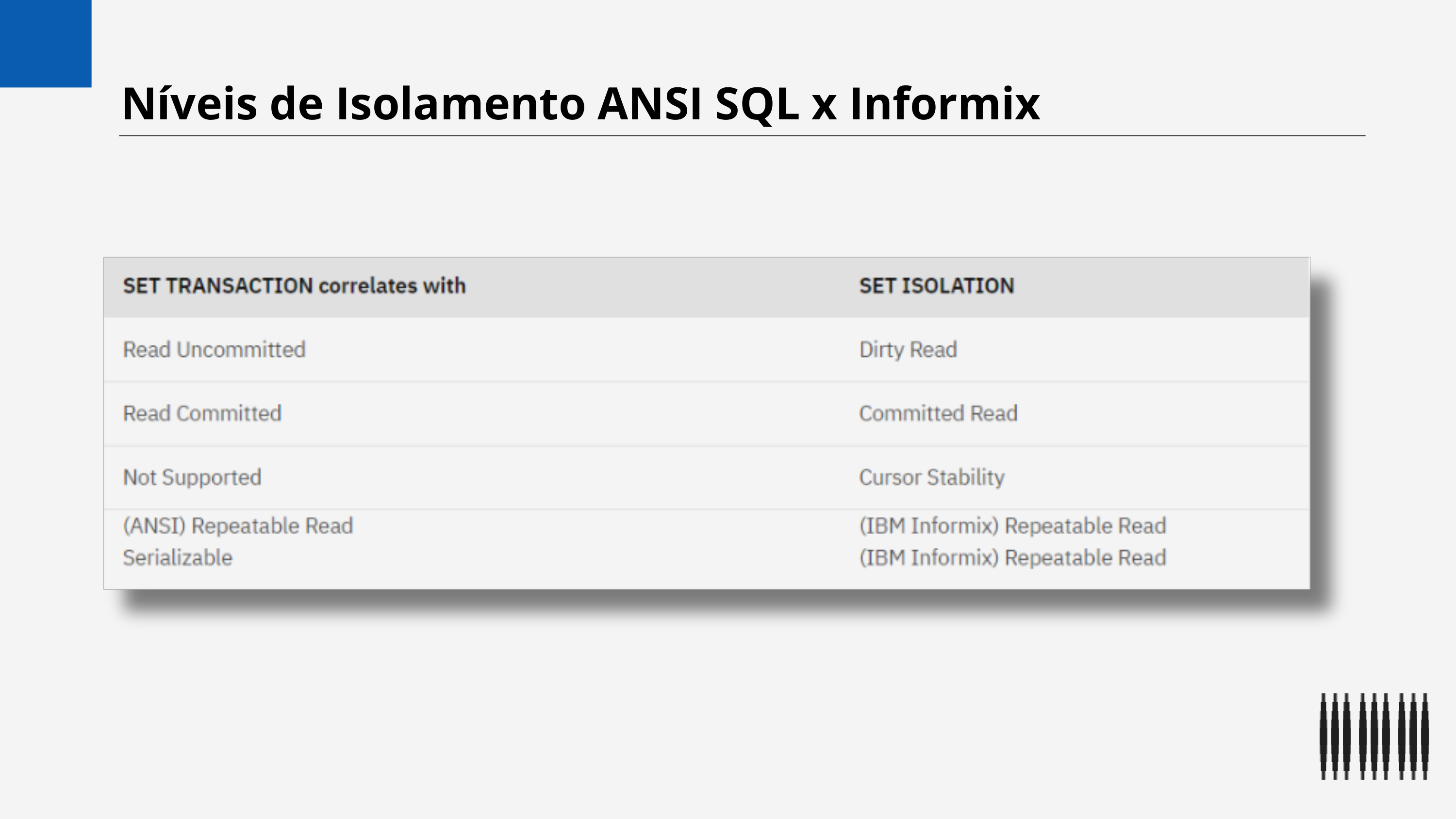

Níveis de Isolamento ANSI SQL x Informix